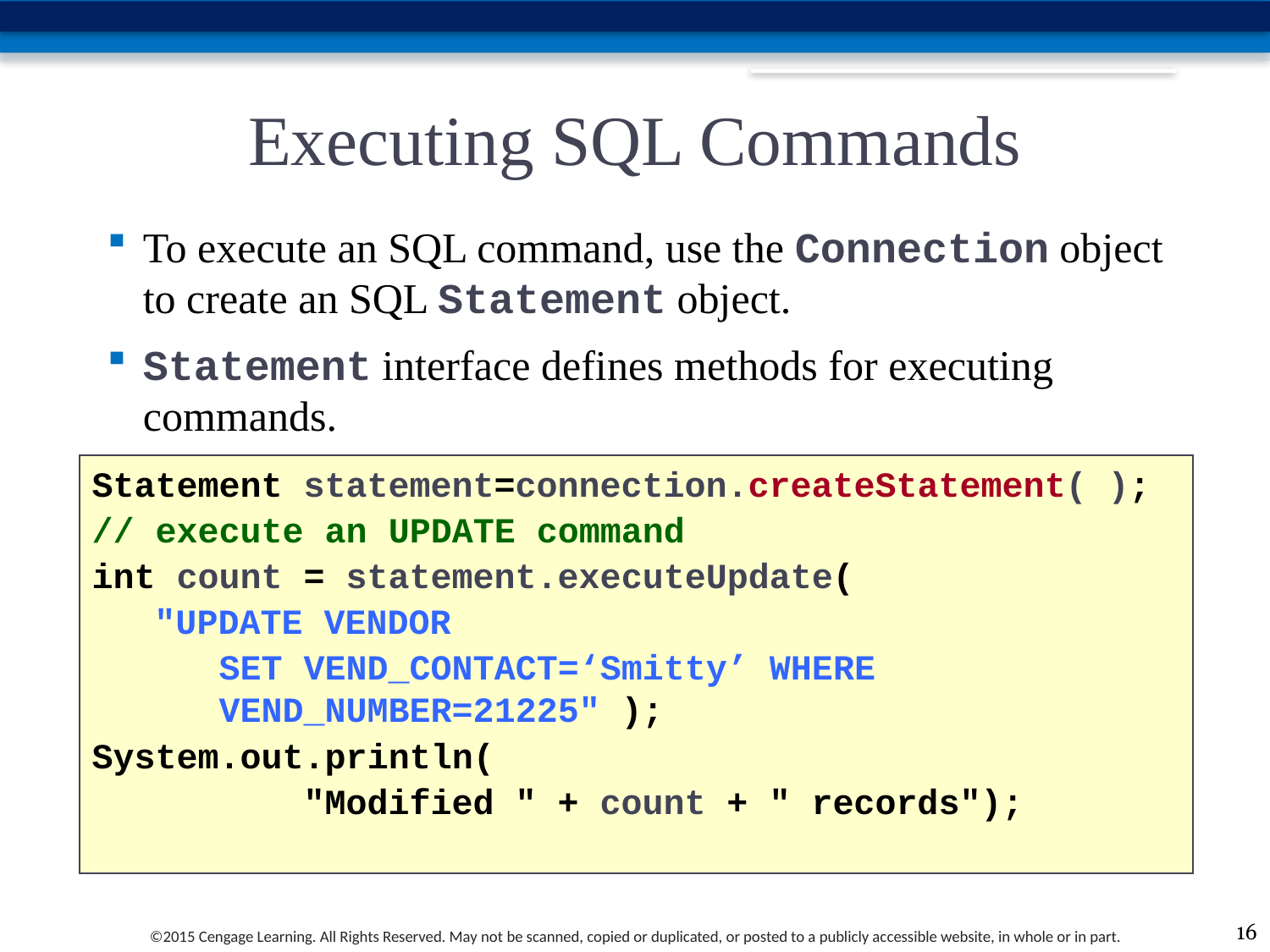

# Executing SQL Commands
To execute an SQL command, use the Connection object to create an SQL Statement object.
Statement interface defines methods for executing commands.
Statement statement=connection.createStatement( );
// execute an UPDATE command
int count = statement.executeUpdate(
	"UPDATE VENDOR
		SET VEND_CONTACT=‘Smitty’ WHERE 				VEND_NUMBER=21225" );
System.out.println(
          "Modified " + count + " records");

16